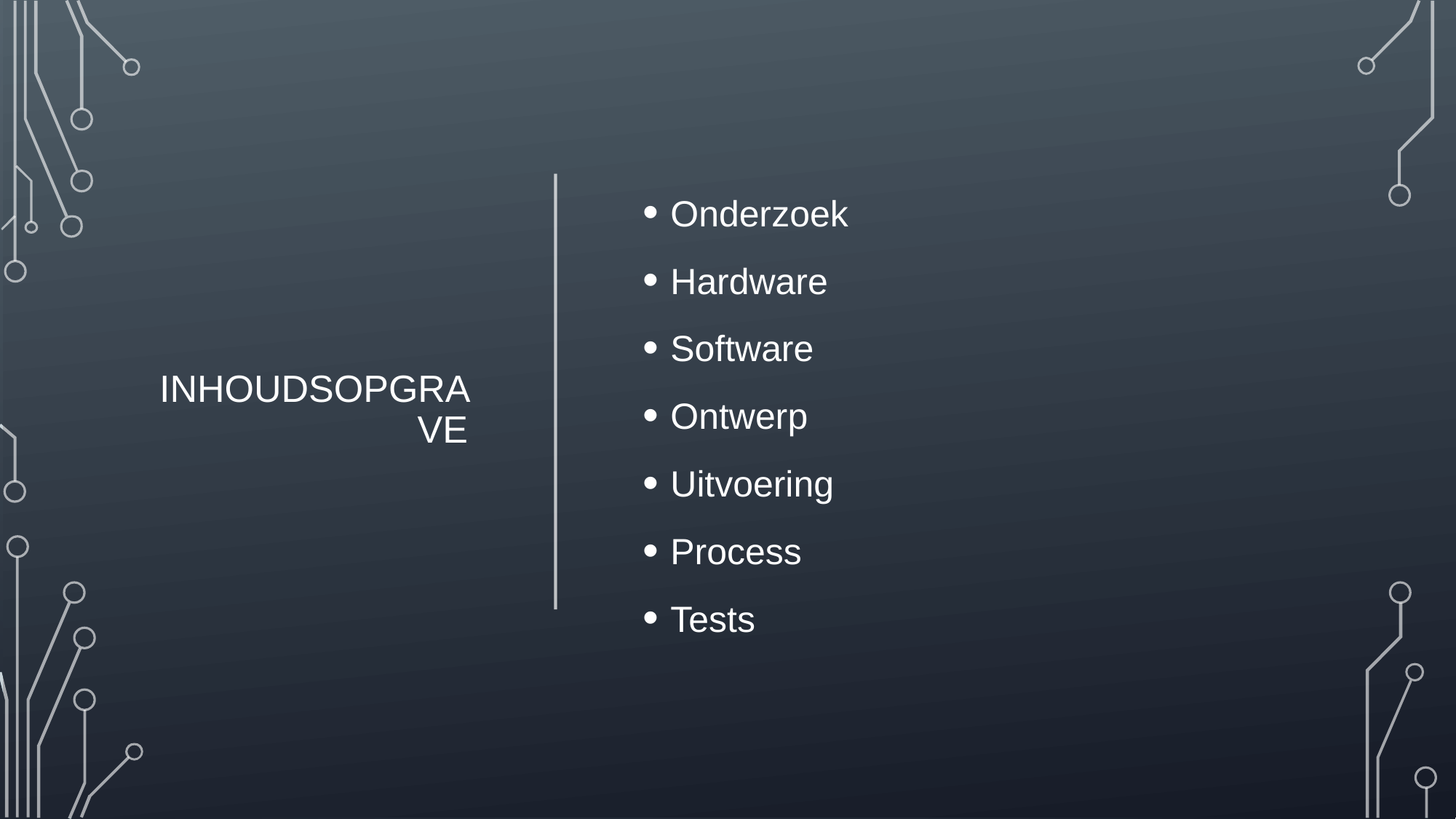

# Inhoudsopgrave
Onderzoek
Hardware
Software
Ontwerp
Uitvoering
Process
Tests